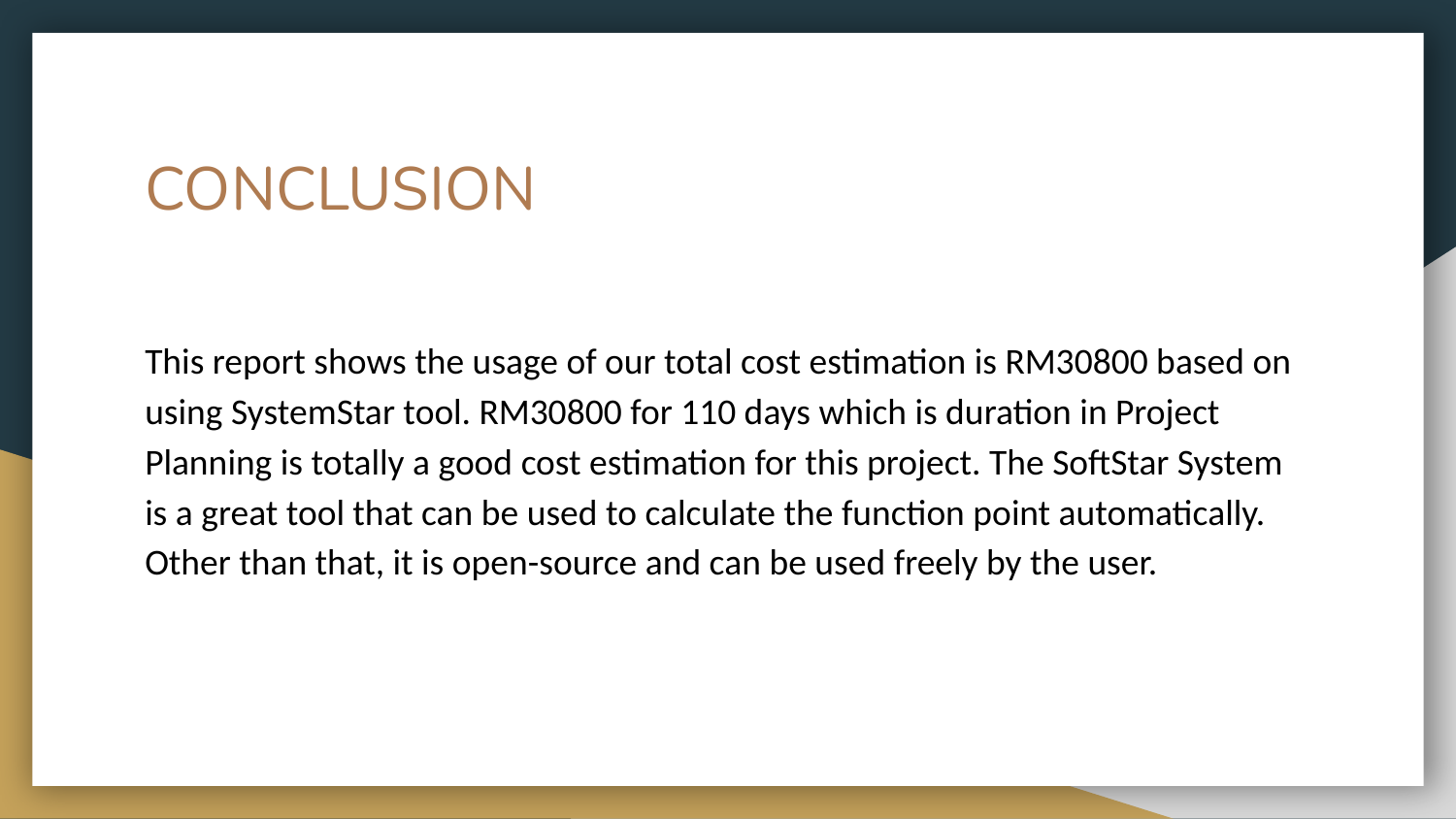

# CONCLUSION
This report shows the usage of our total cost estimation is RM30800 based on using SystemStar tool. RM30800 for 110 days which is duration in Project Planning is totally a good cost estimation for this project. The SoftStar System is a great tool that can be used to calculate the function point automatically. Other than that, it is open-source and can be used freely by the user.